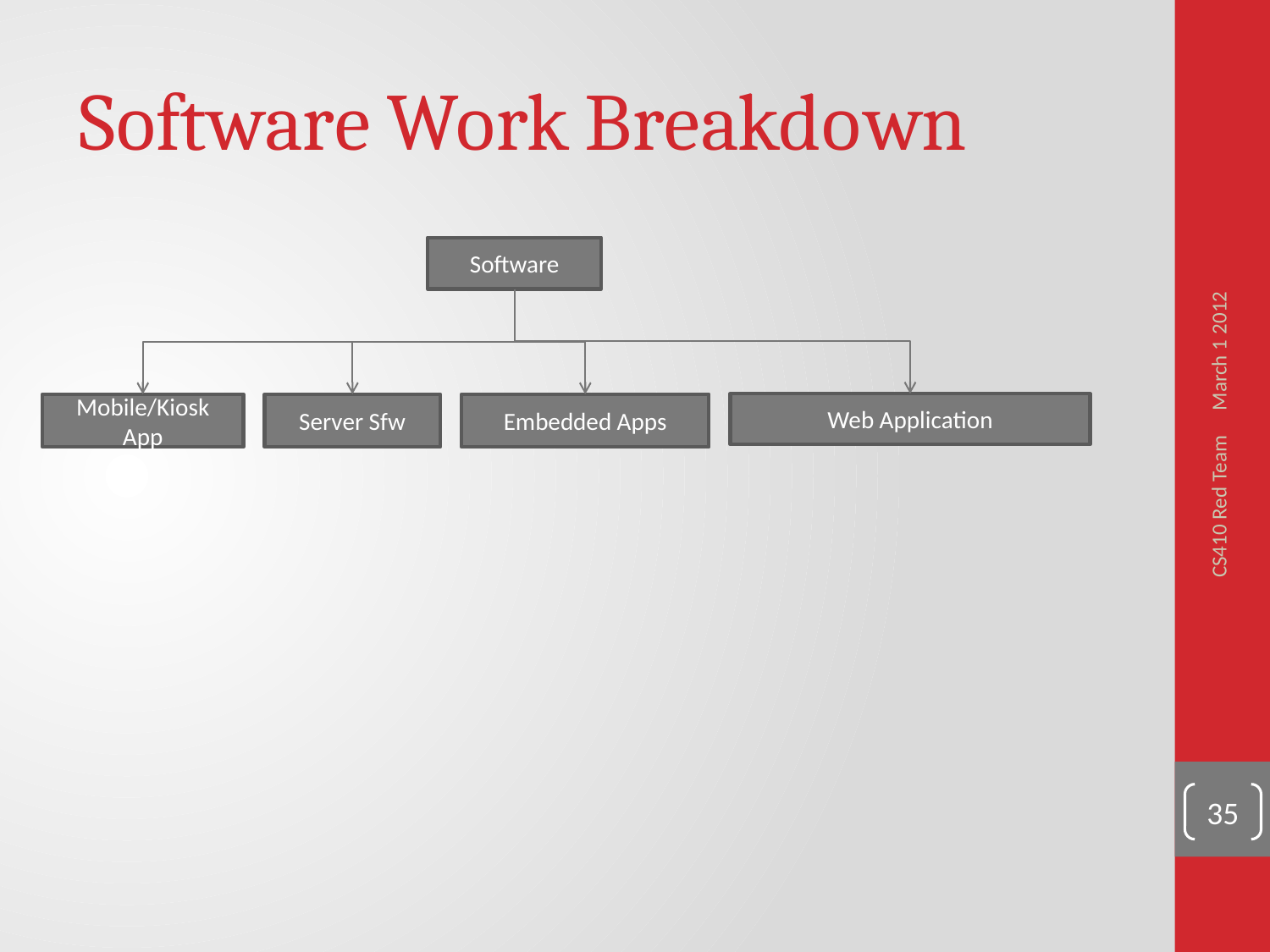

# Software Work Breakdown
March 1 2012
Software
Web Application
Mobile/Kiosk App
Server Sfw
Embedded Apps
CS410 Red Team
35